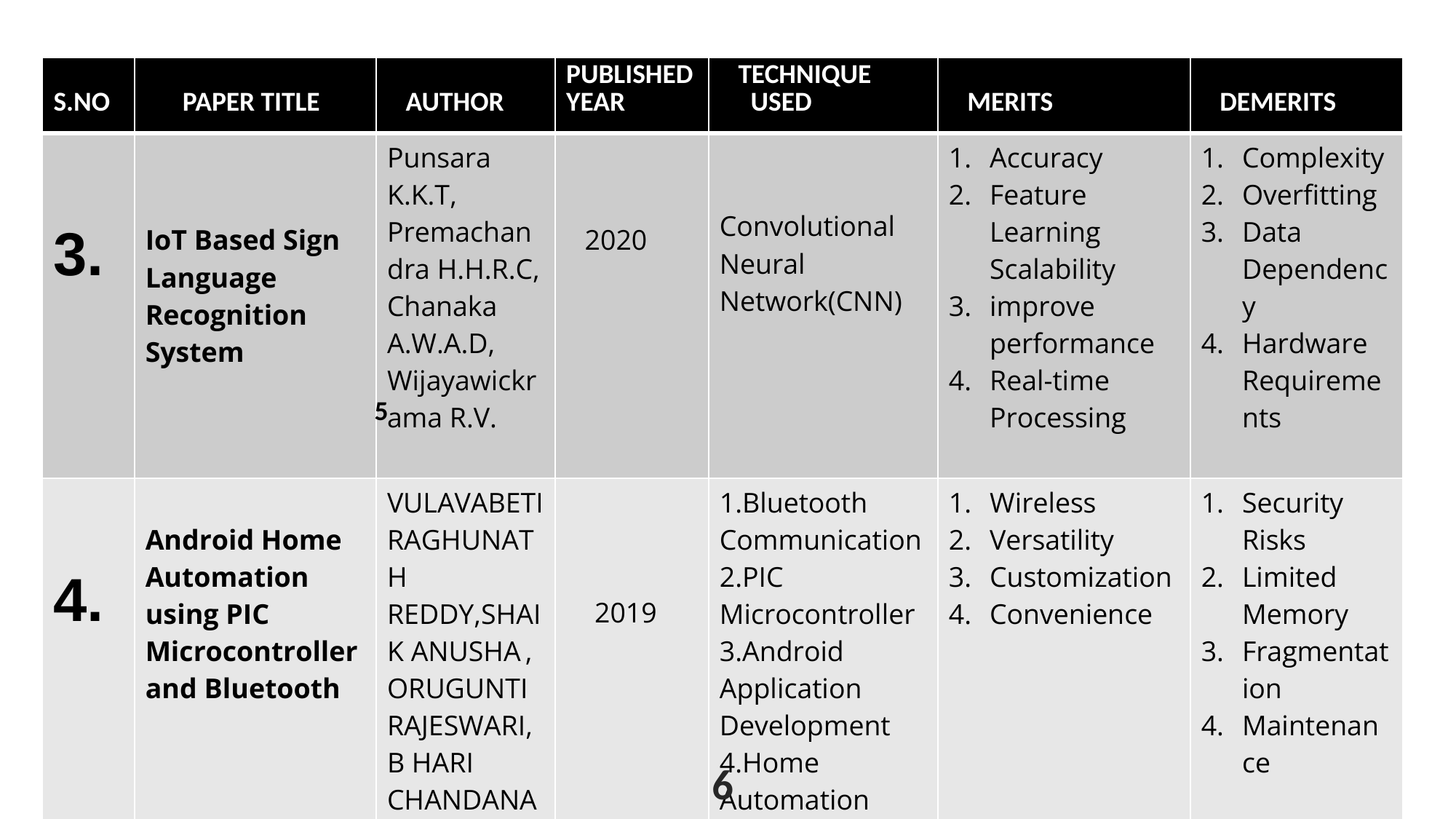

| S.NO | PAPER TITLE | AUTHOR | PUBLISHED YEAR | TECHNIQUE USED | MERITS | DEMERITS |
| --- | --- | --- | --- | --- | --- | --- |
| 3. | IoT Based Sign Language Recognition System | Punsara K.K.T, Premachandra H.H.R.C, Chanaka A.W.A.D, Wijayawickrama R.V. | 2020 | Convolutional Neural Network(CNN) | Accuracy Feature Learning Scalability improve performance Real-time Processing | Complexity Overfitting Data Dependency Hardware Requirements |
| 4. | Android Home Automation using PIC Microcontroller and Bluetooth | VULAVABETI RAGHUNATH REDDY,SHAIK ANUSHA , ORUGUNTI RAJESWARI,B HARI CHANDANA | 2019 | 1.Bluetooth Communication 2.PIC Microcontroller 3.Android Application Development 4.Home Automation | Wireless Versatility Customization Convenience | Security Risks Limited Memory Fragmentation Maintenance |
5
6